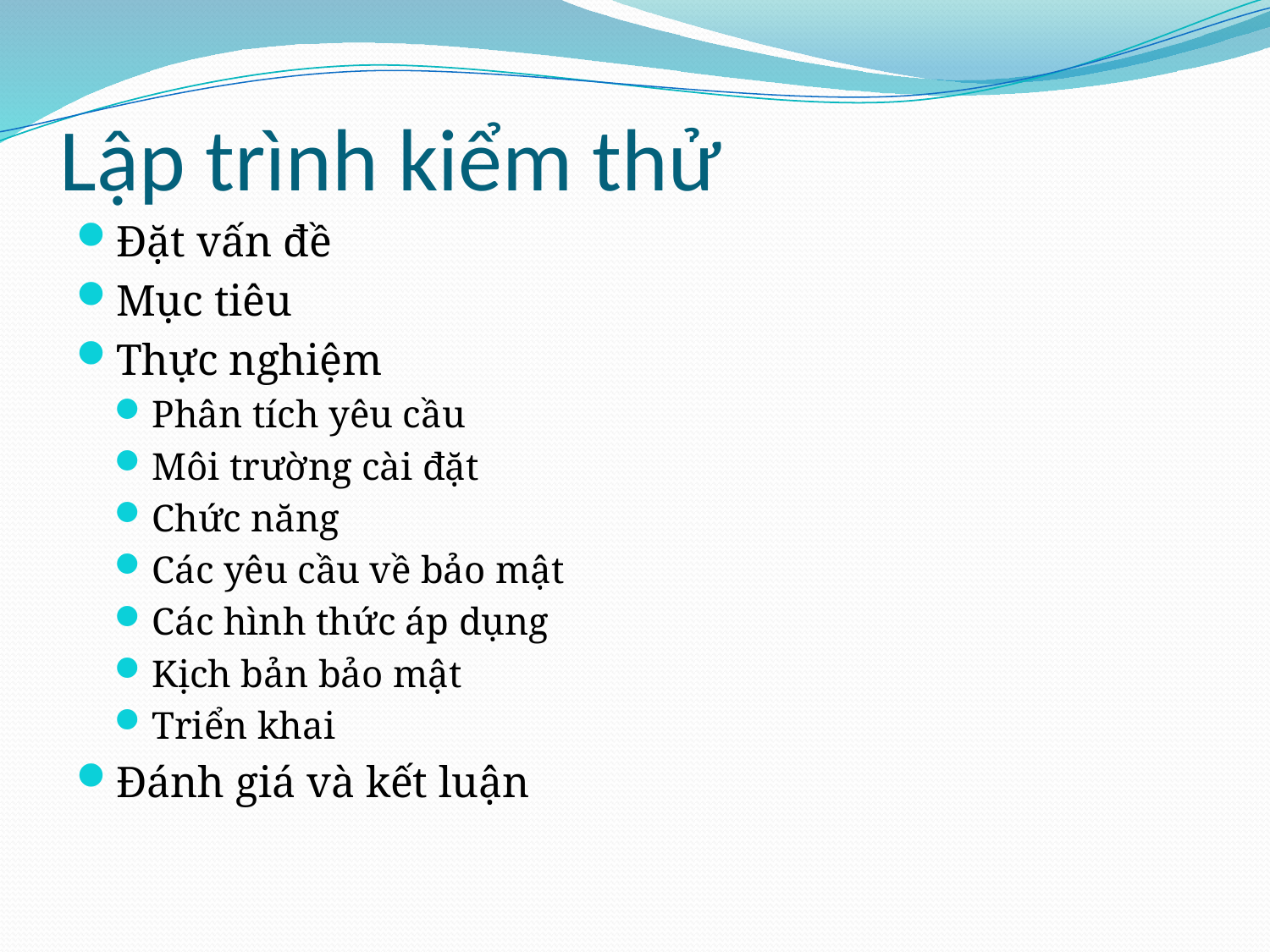

# Lập trình kiểm thử
Đặt vấn đề
Mục tiêu
Thực nghiệm
Phân tích yêu cầu
Môi trường cài đặt
Chức năng
Các yêu cầu về bảo mật
Các hình thức áp dụng
Kịch bản bảo mật
Triển khai
Đánh giá và kết luận